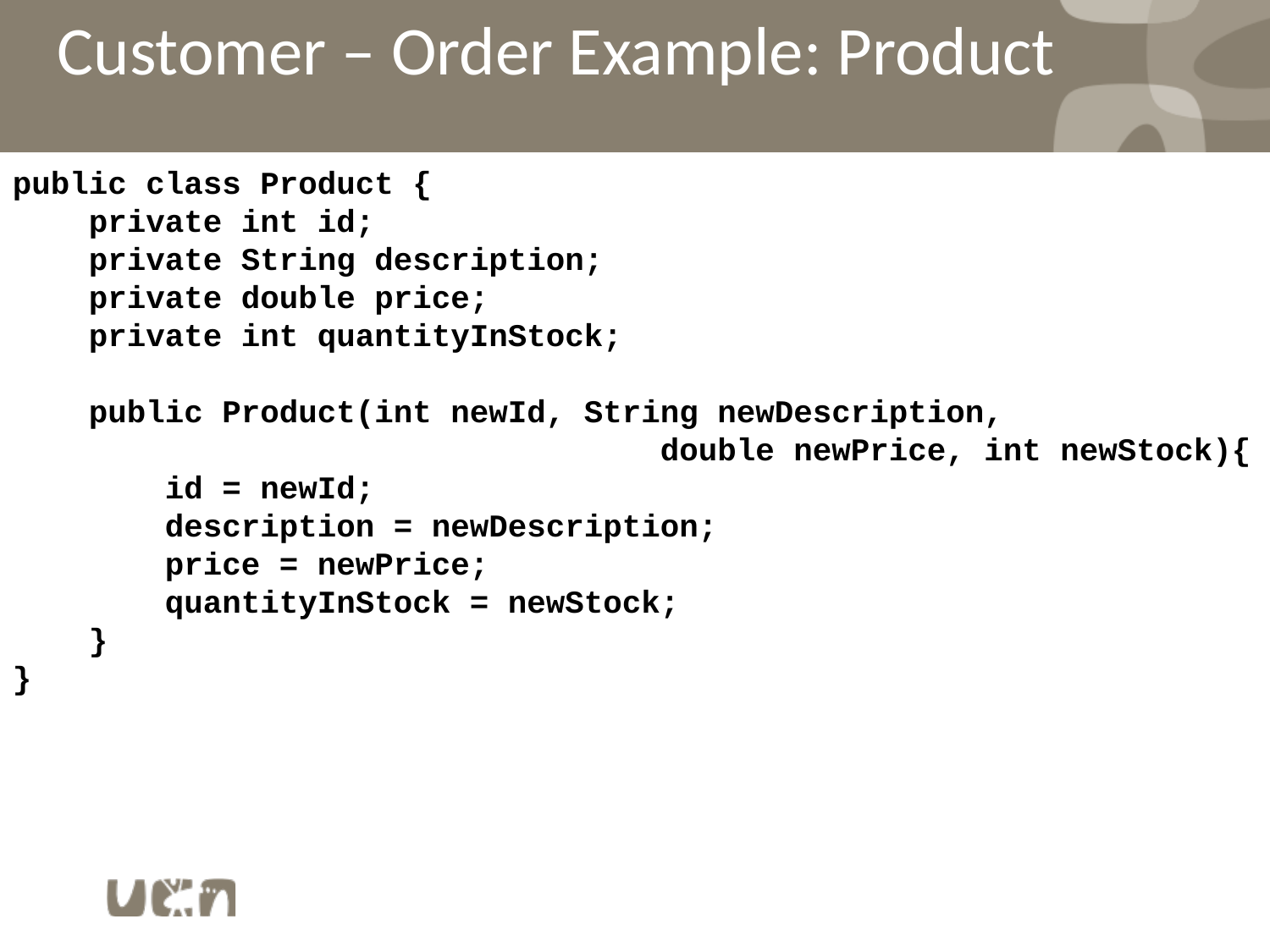

Customer – Order Example: Product
public class Product {
    private int id;
    private String description;
    private double price;
    private int quantityInStock;

    public Product(int newId, String newDescription,
                                  double newPrice, int newStock){
        id = newId;
        description = newDescription;
        price = newPrice;
        quantityInStock = newStock;
    }
}